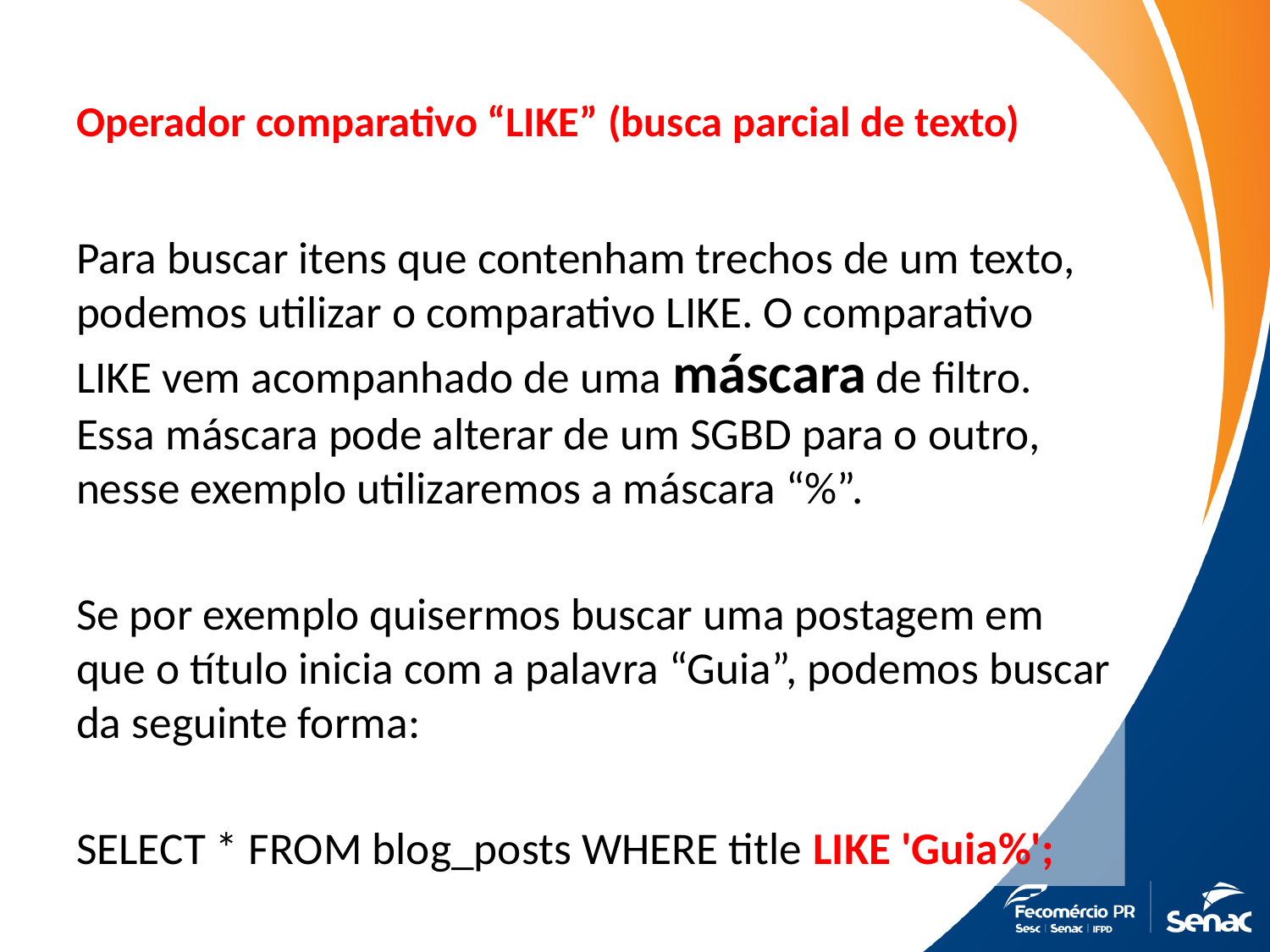

# Operador comparativo “LIKE” (busca parcial de texto)
Para buscar itens que contenham trechos de um texto, podemos utilizar o comparativo LIKE. O comparativo LIKE vem acompanhado de uma máscara de filtro. Essa máscara pode alterar de um SGBD para o outro, nesse exemplo utilizaremos a máscara “%”.

Se por exemplo quisermos buscar uma postagem em que o título inicia com a palavra “Guia”, podemos buscar da seguinte forma:

SELECT * FROM blog_posts WHERE title LIKE 'Guia%';